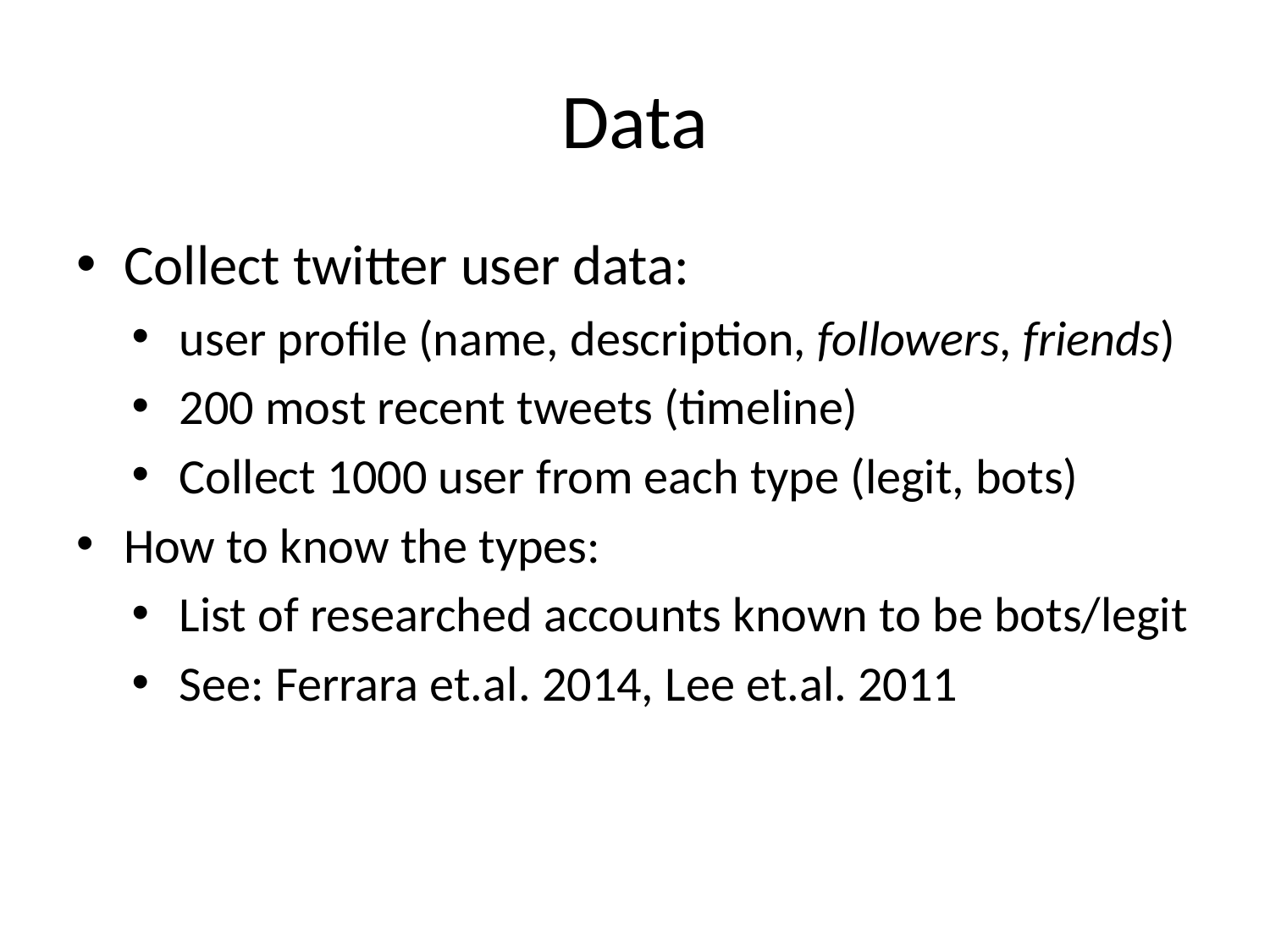

# Data
Collect twitter user data:
user profile (name, description, followers, friends)
200 most recent tweets (timeline)
Collect 1000 user from each type (legit, bots)
How to know the types:
List of researched accounts known to be bots/legit
See: Ferrara et.al. 2014, Lee et.al. 2011